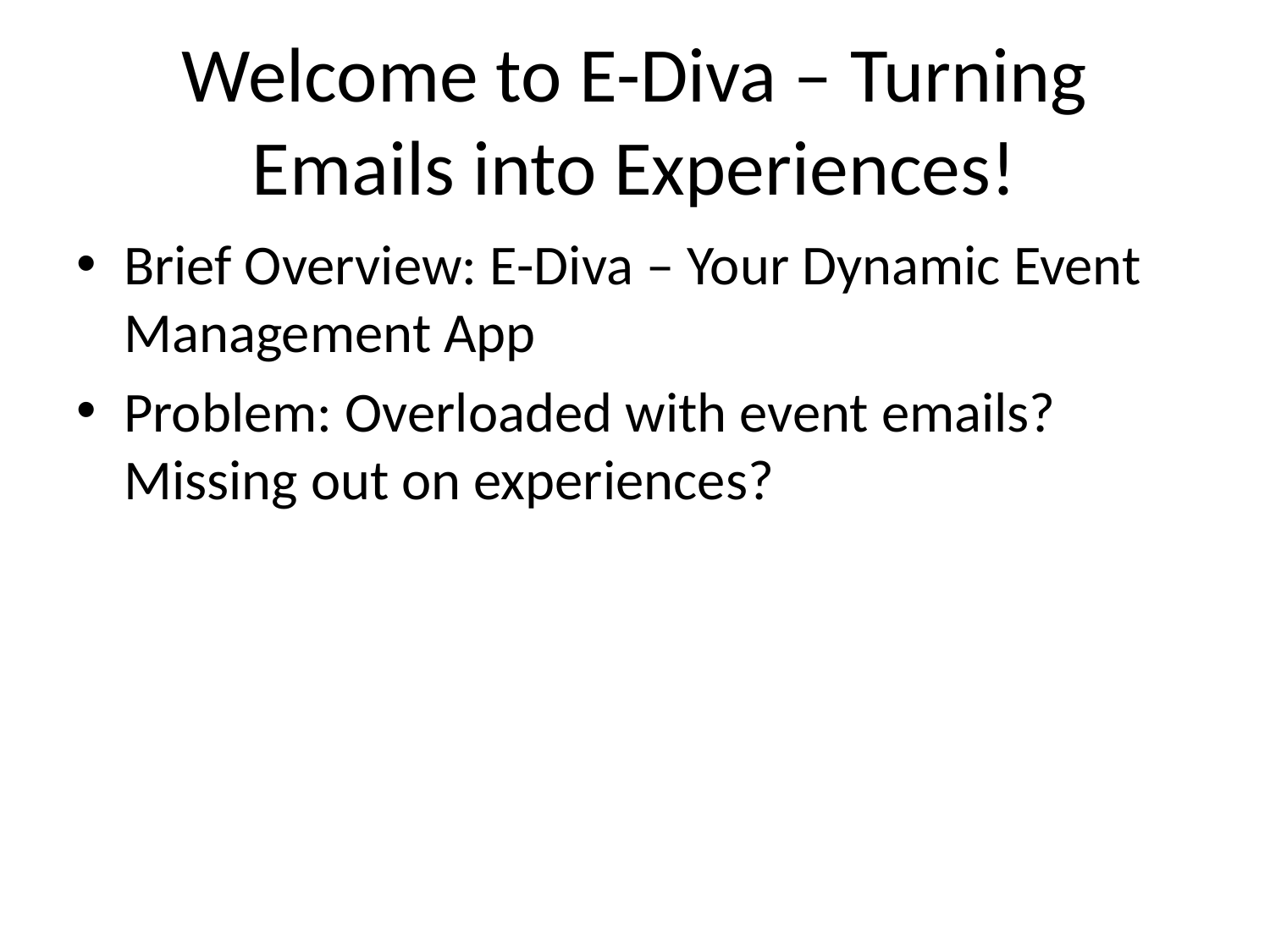

# Welcome to E-Diva – Turning Emails into Experiences!
Brief Overview: E-Diva – Your Dynamic Event Management App
Problem: Overloaded with event emails? Missing out on experiences?